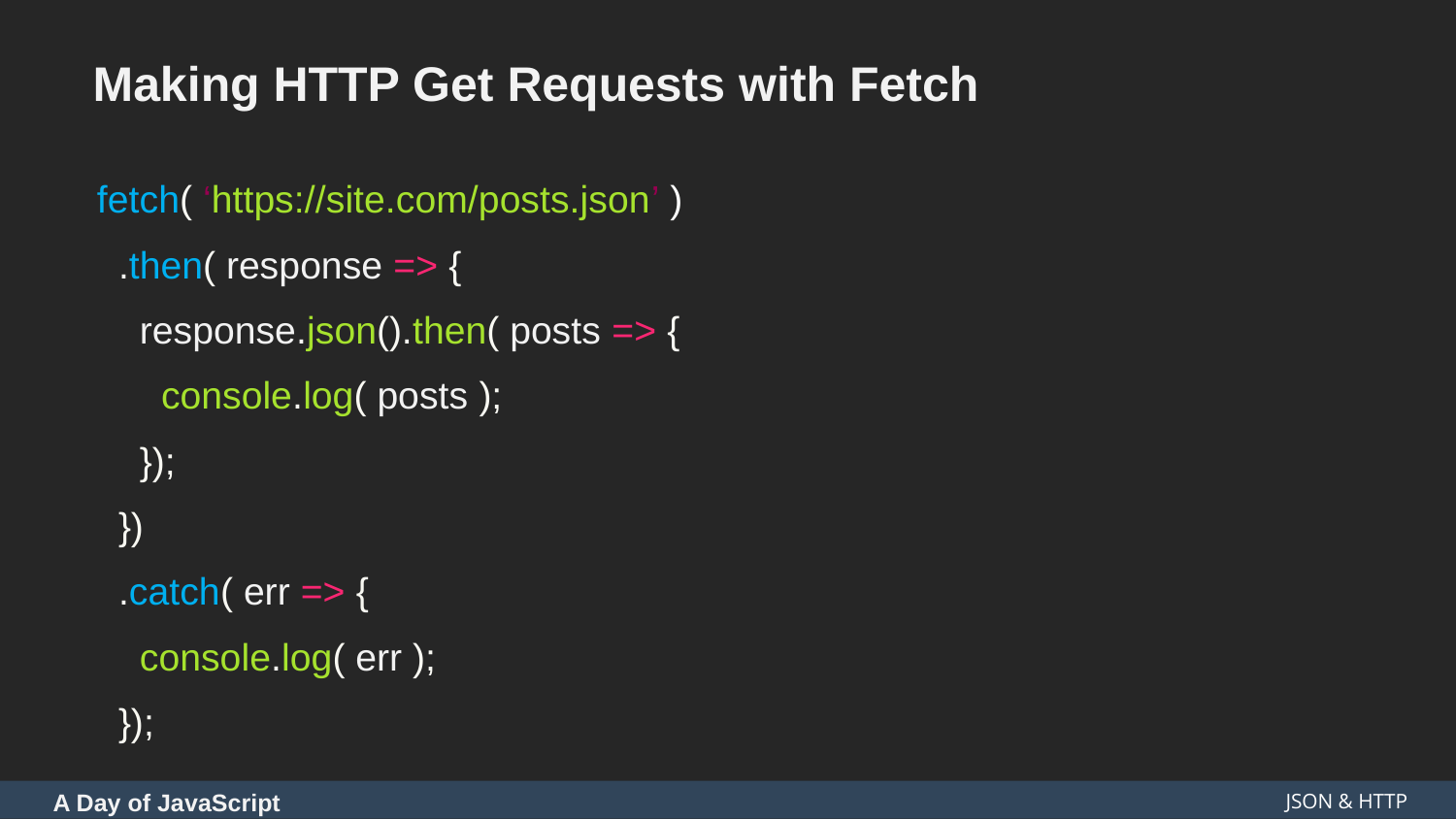

Making HTTP Get Requests with Fetch
fetch( ‘https://site.com/posts.json’ )
  .then( response => {
    response.json().then( posts => {
      console.log( posts );
    });
  })
  .catch( err => {
    console.log( err );
  });
JSON & HTTP